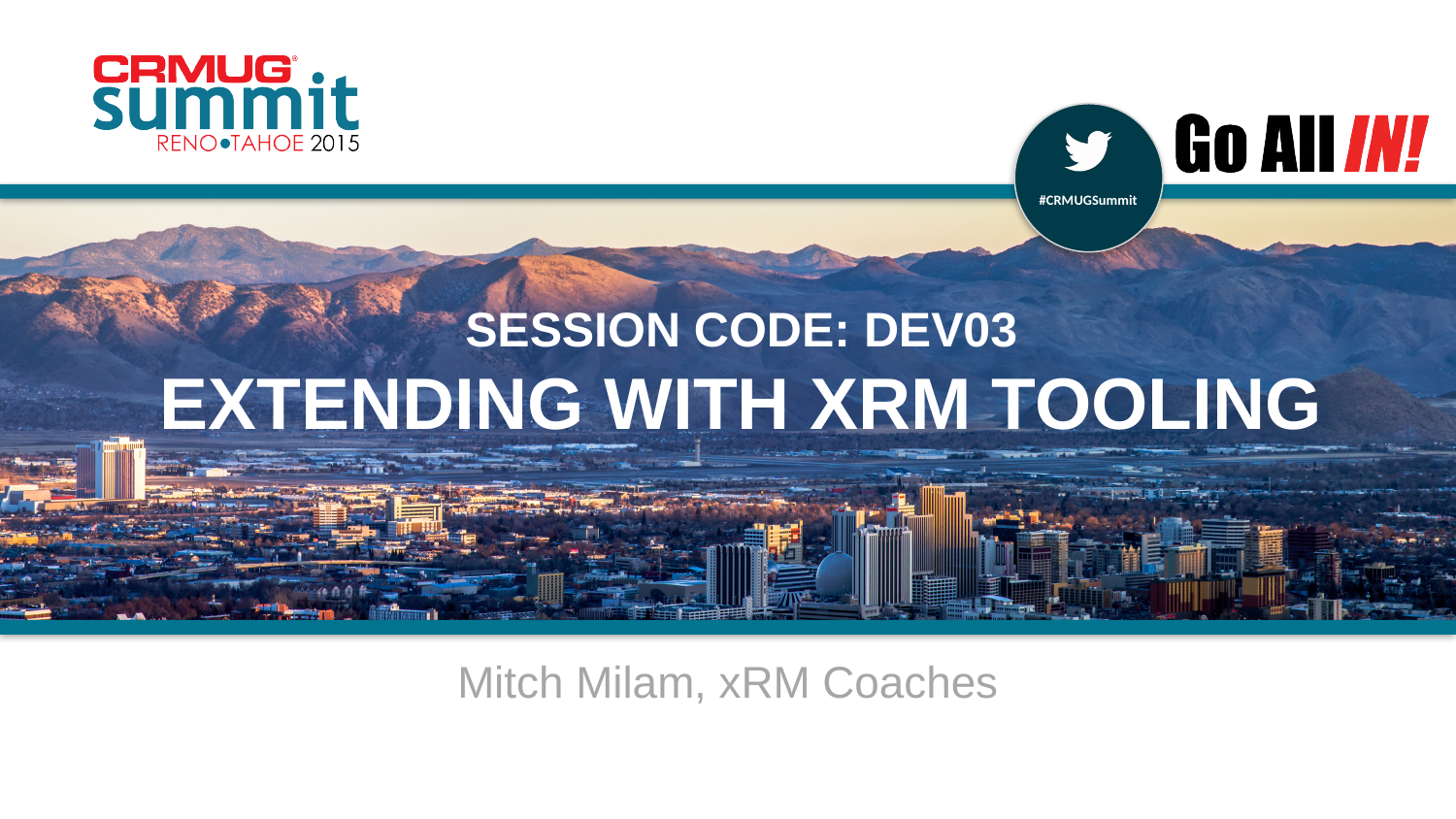

Session code: DEV03
Extending with XRM Tooling
Mitch Milam, xRM Coaches